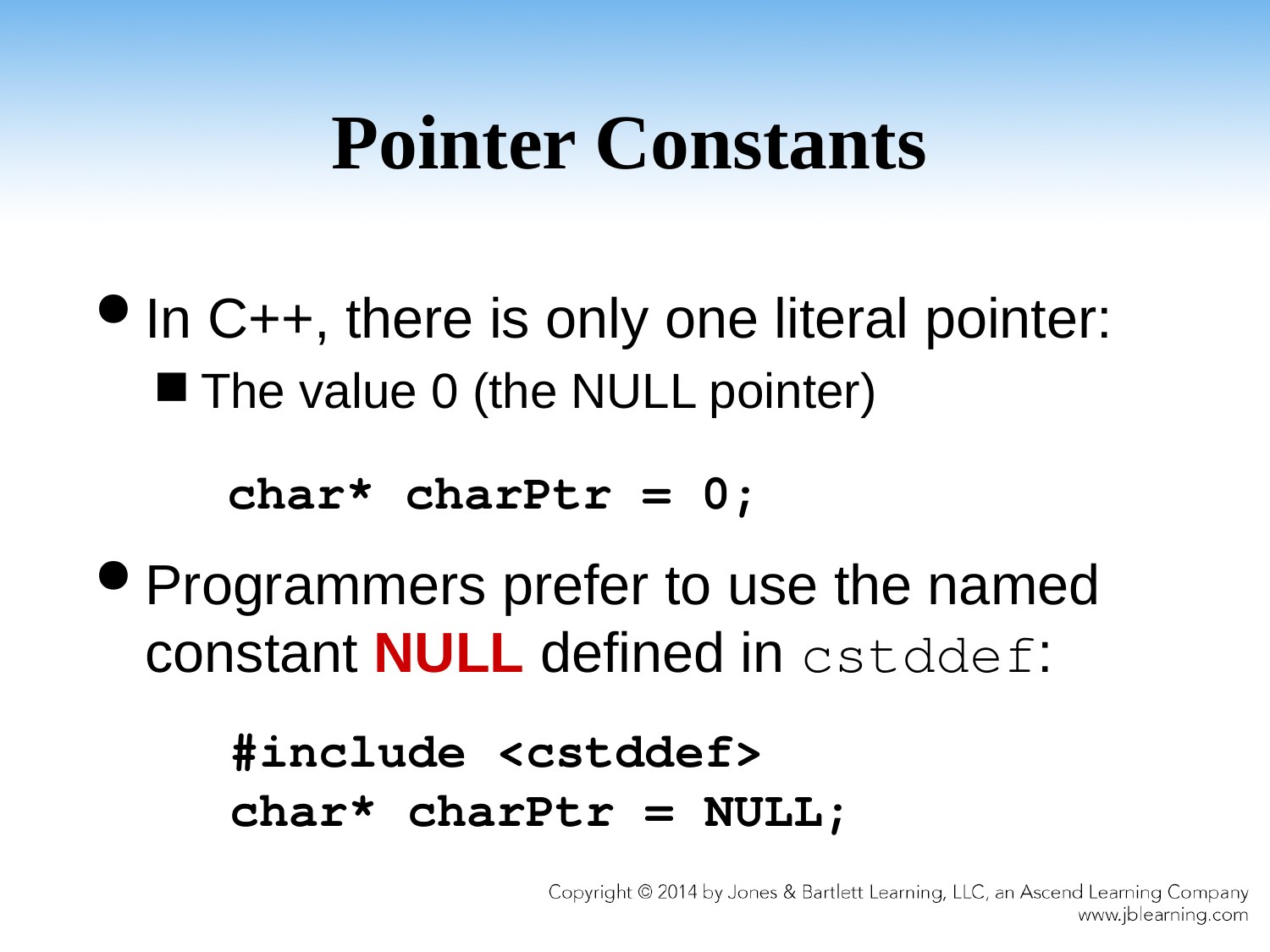

# Pointer Constants
In C++, there is only one literal pointer:
The value 0 (the NULL pointer)
Programmers prefer to use the named constant NULL defined in cstddef:
char* charPtr = 0;
#include <cstddef>
char* charPtr = NULL;